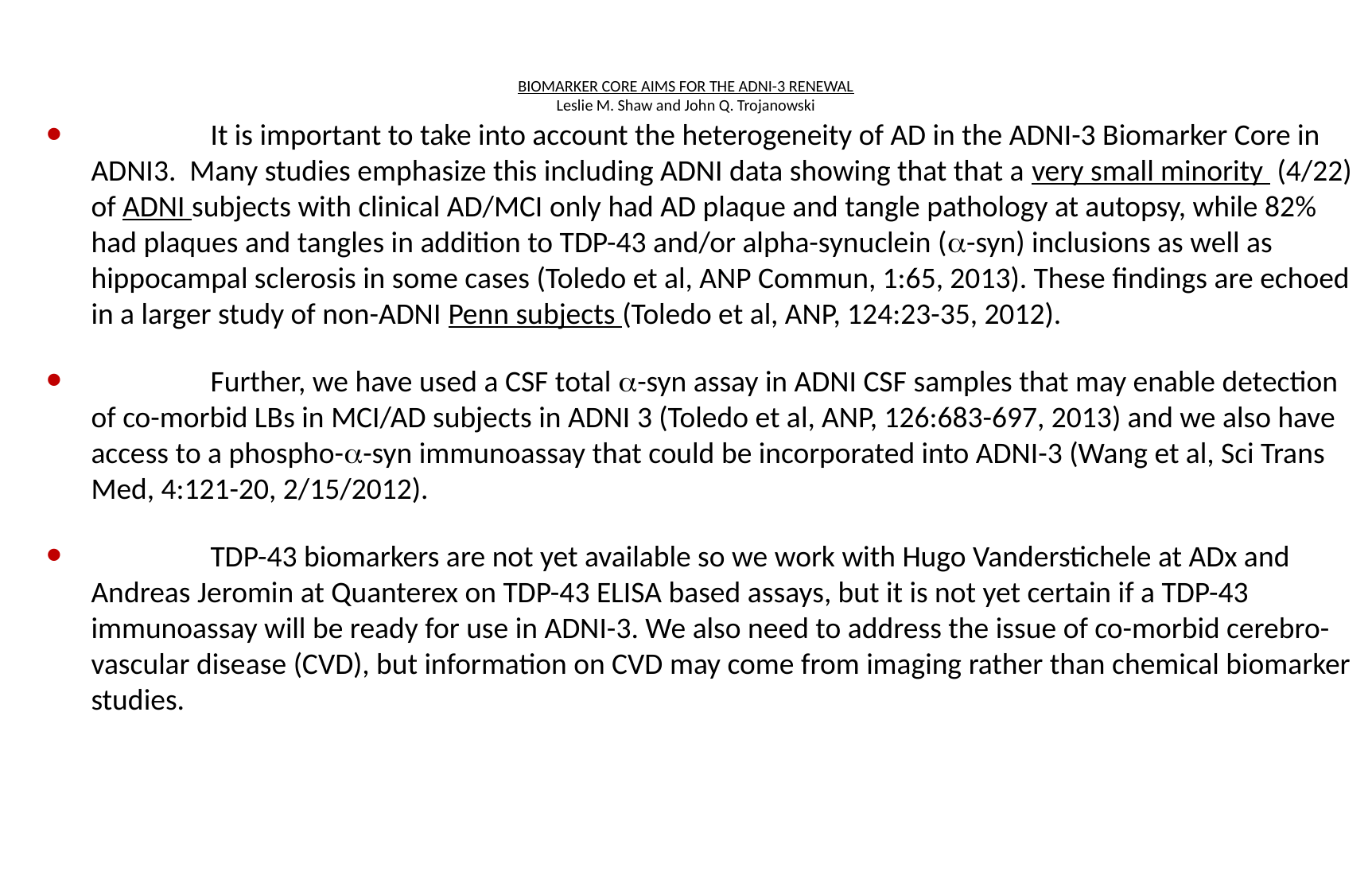

# BIOMARKER CORE AIMS FOR THE ADNI-3 RENEWAL Leslie M. Shaw and John Q. Trojanowski
	It is important to take into account the heterogeneity of AD in the ADNI-3 Biomarker Core in ADNI3.  Many studies emphasize this including ADNI data showing that that a very small minority  (4/22) of ADNI subjects with clinical AD/MCI only had AD plaque and tangle pathology at autopsy, while 82% had plaques and tangles in addition to TDP-43 and/or alpha-synuclein (α-syn) inclusions as well as hippocampal sclerosis in some cases (Toledo et al, ANP Commun, 1:65, 2013). These findings are echoed in a larger study of non-ADNI Penn subjects (Toledo et al, ANP, 124:23-35, 2012).

	Further, we have used a CSF total α-syn assay in ADNI CSF samples that may enable detection of co-morbid LBs in MCI/AD subjects in ADNI 3 (Toledo et al, ANP, 126:683-697, 2013) and we also have access to a phospho-α-syn immunoassay that could be incorporated into ADNI-3 (Wang et al, Sci Trans Med, 4:121-20, 2/15/2012).

	TDP-43 biomarkers are not yet available so we work with Hugo Vanderstichele at ADx and Andreas Jeromin at Quanterex on TDP-43 ELISA based assays, but it is not yet certain if a TDP-43 immunoassay will be ready for use in ADNI-3. We also need to address the issue of co-morbid cerebro-vascular disease (CVD), but information on CVD may come from imaging rather than chemical biomarker studies.